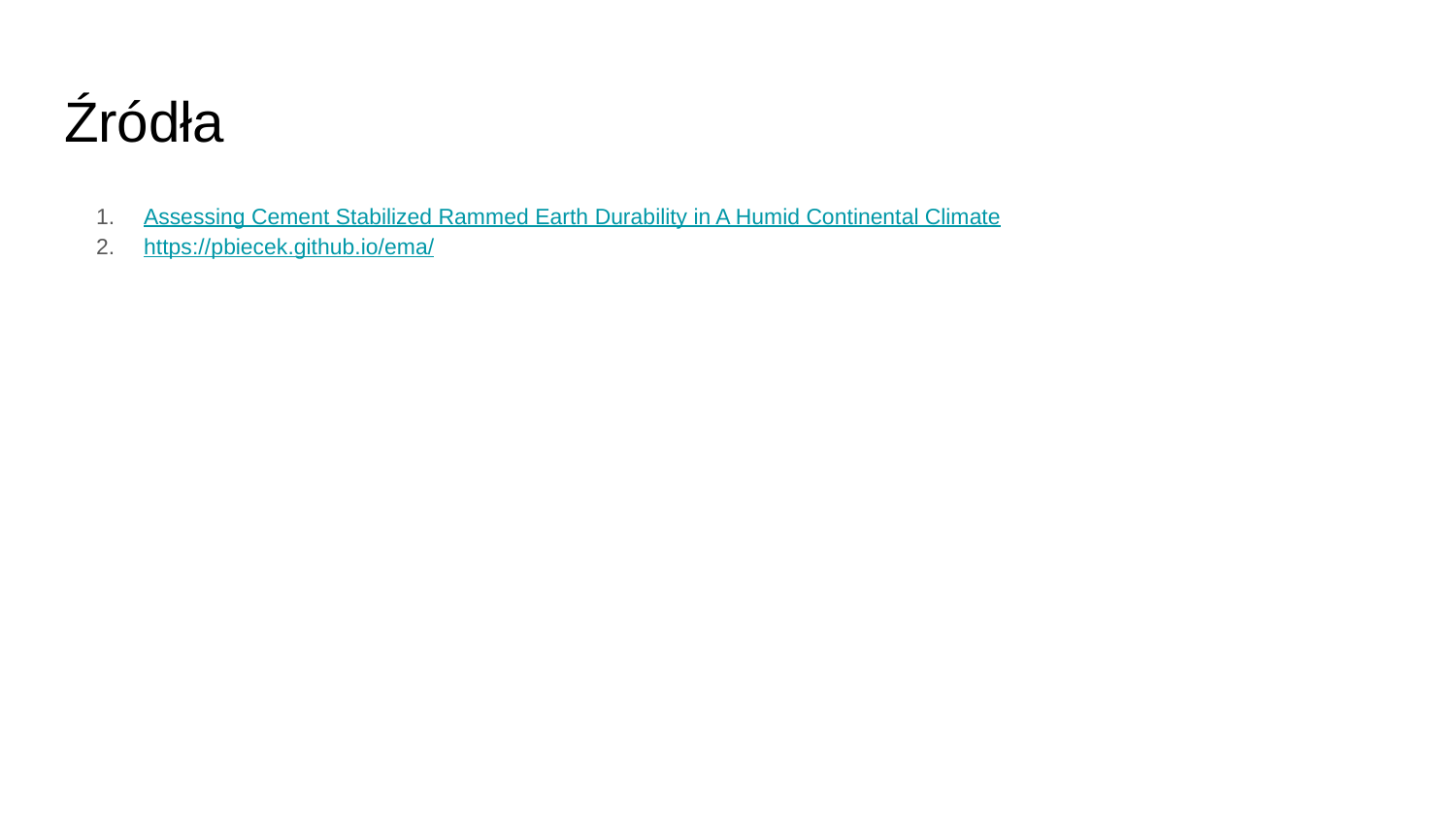

# Źródła
Assessing Cement Stabilized Rammed Earth Durability in A Humid Continental Climate
https://pbiecek.github.io/ema/